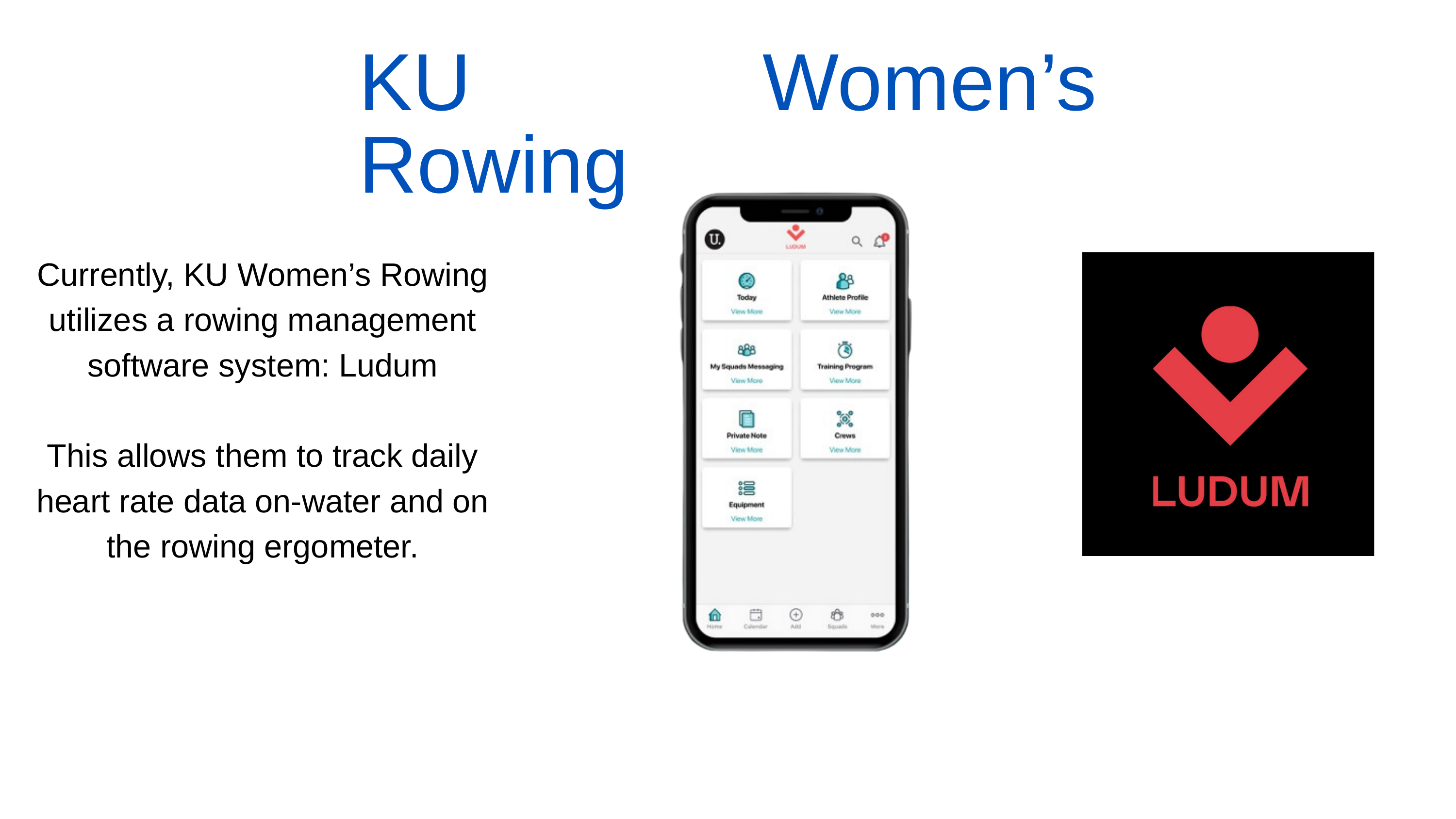

KU Women’s Rowing

Currently, KU Women’s Rowing utilizes a rowing management software system: Ludum

This allows them to track daily heart rate data on-water and on the rowing ergometer.